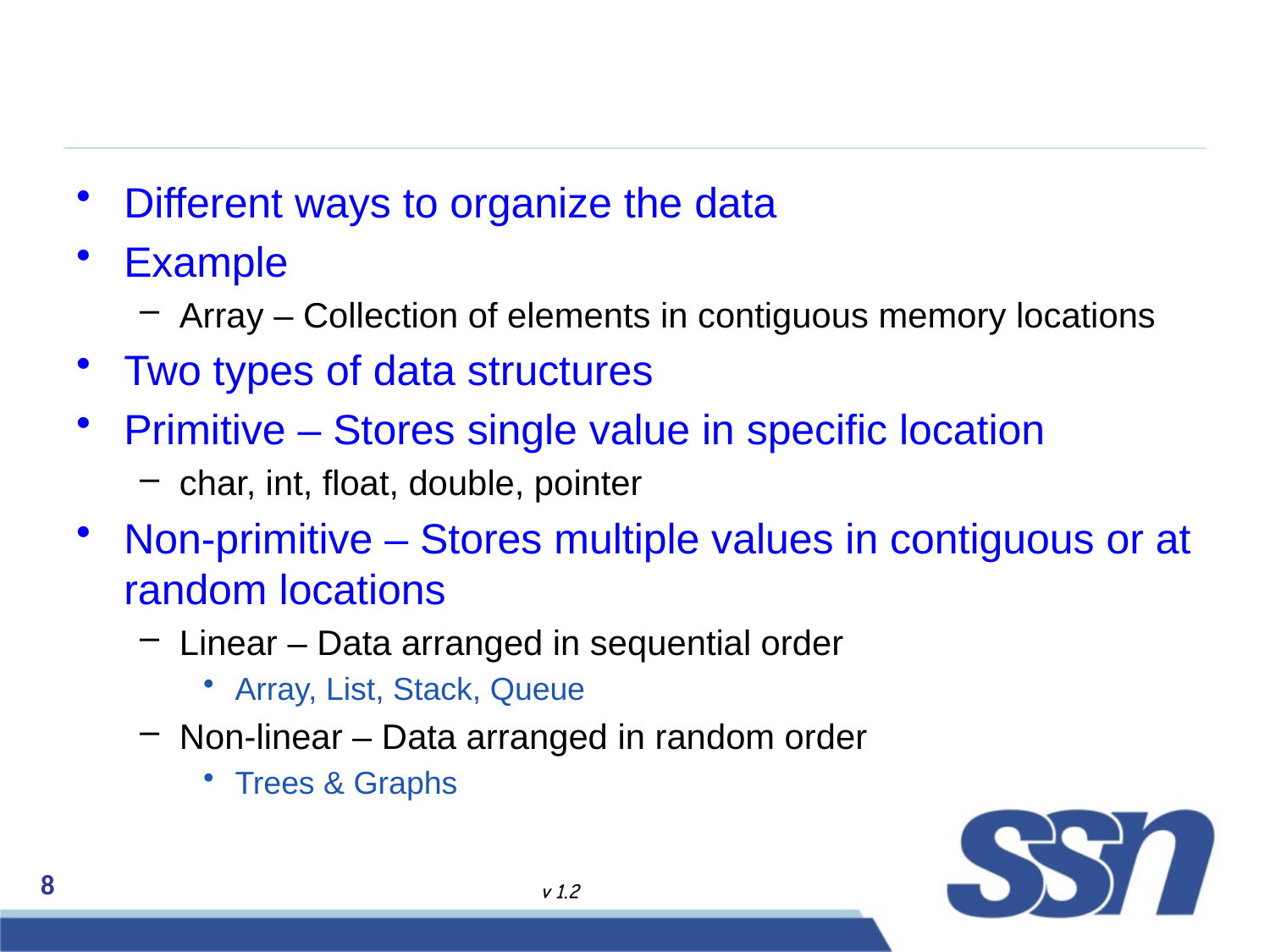

#
Different ways to organize the data
Example
Array – Collection of elements in contiguous memory locations
Two types of data structures
Primitive – Stores single value in specific location
char, int, float, double, pointer
Non-primitive – Stores multiple values in contiguous or at random locations
Linear – Data arranged in sequential order
Array, List, Stack, Queue
Non-linear – Data arranged in random order
Trees & Graphs